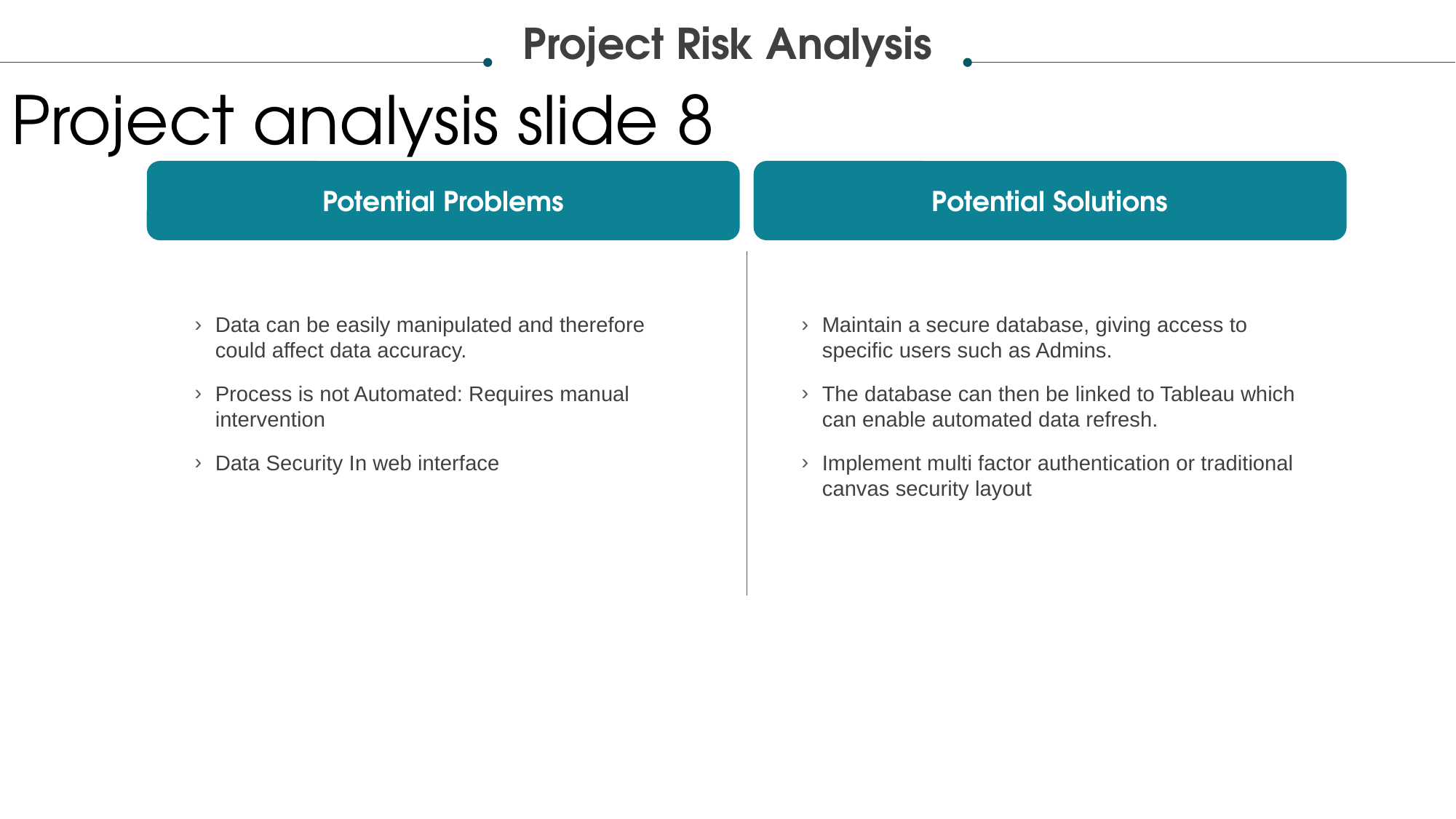

Project Risk Analysis
Project analysis slide 8
Potential Problems
Potential Solutions
Data can be easily manipulated and therefore could affect data accuracy.
Process is not Automated: Requires manual intervention
Data Security In web interface

Maintain a secure database, giving access to specific users such as Admins.
The database can then be linked to Tableau which can enable automated data refresh.
Implement multi factor authentication or traditional canvas security layout